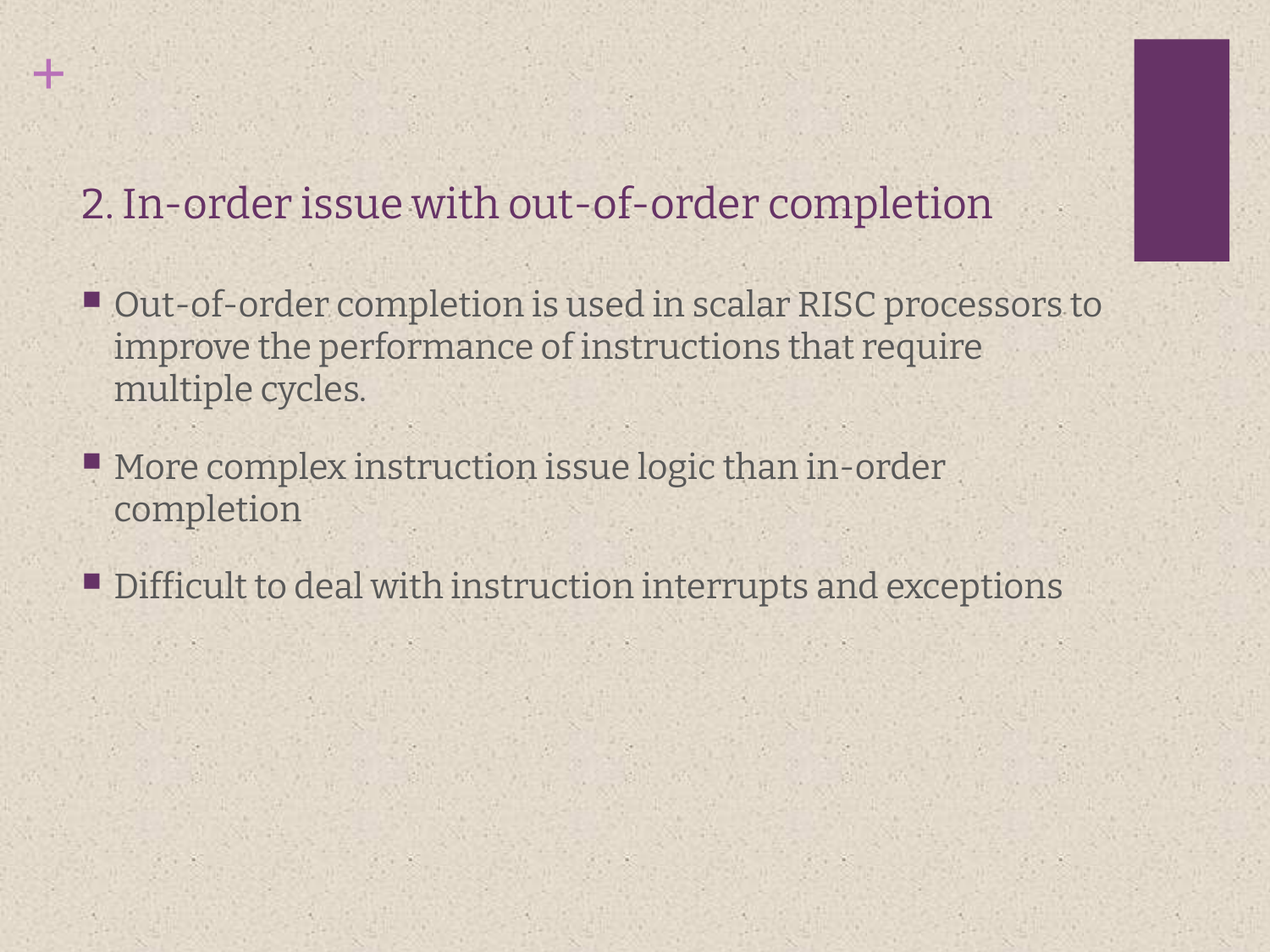

# 2. In-order issue with out-of-order completion
Out-of-order completion is used in scalar RISC processors to improve the performance of instructions that require multiple cycles.
More complex instruction issue logic than in-order completion
Difficult to deal with instruction interrupts and exceptions